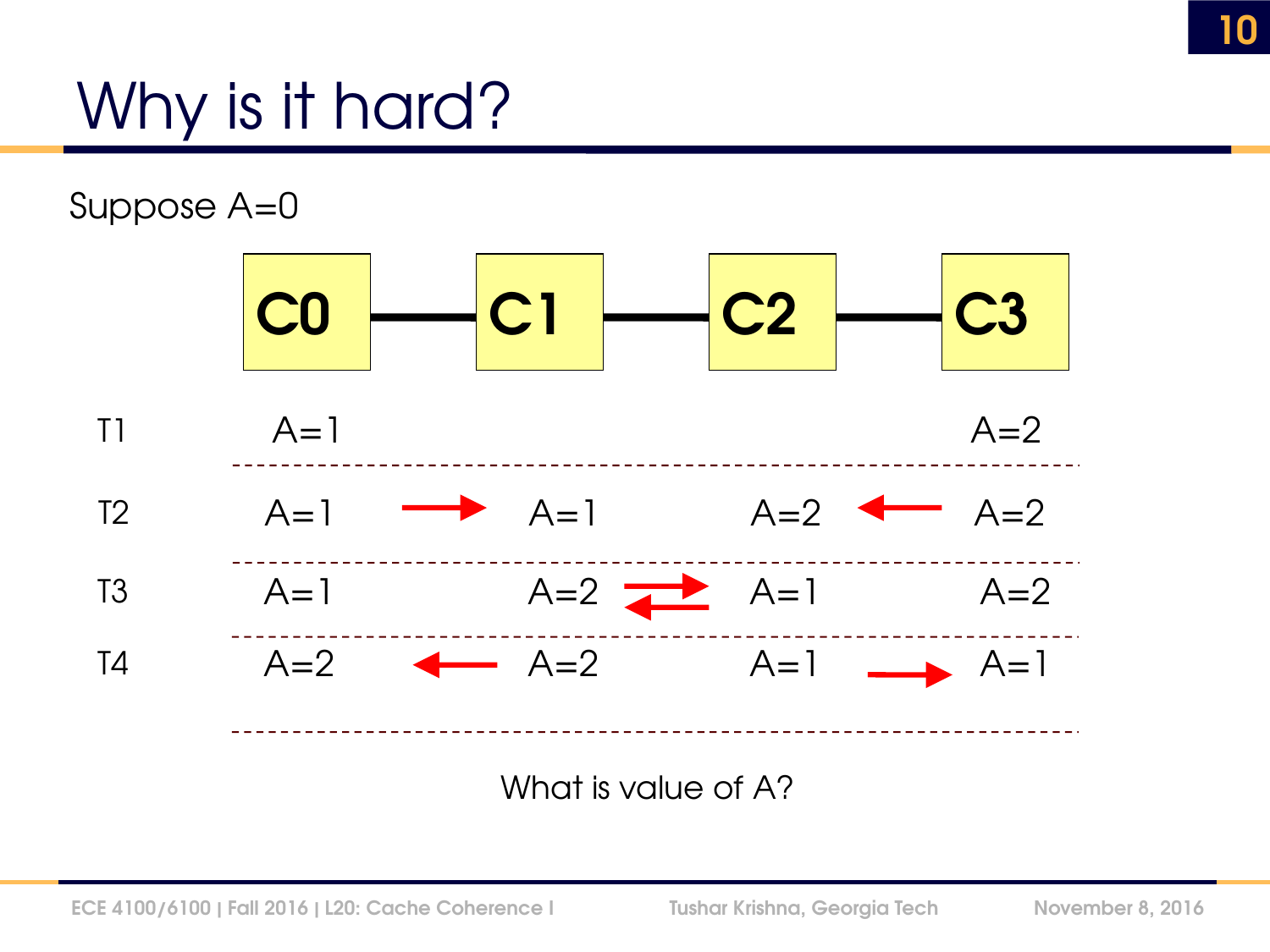

10
# Why is it hard?
Suppose A=0
C0
C1
C2
C3

A=1
A=2
T1

A=1
A=1
A=2
A=2
T2

A=1
A=2
A=1
A=2
T3

A=2
A=2
A=1
A=1
T4

What is value of A?
ECE 4100/6100 | Fall 2016 | L20: Cache Coherence I                     Tushar Krishna, Georgia Tech
November 8, 2016